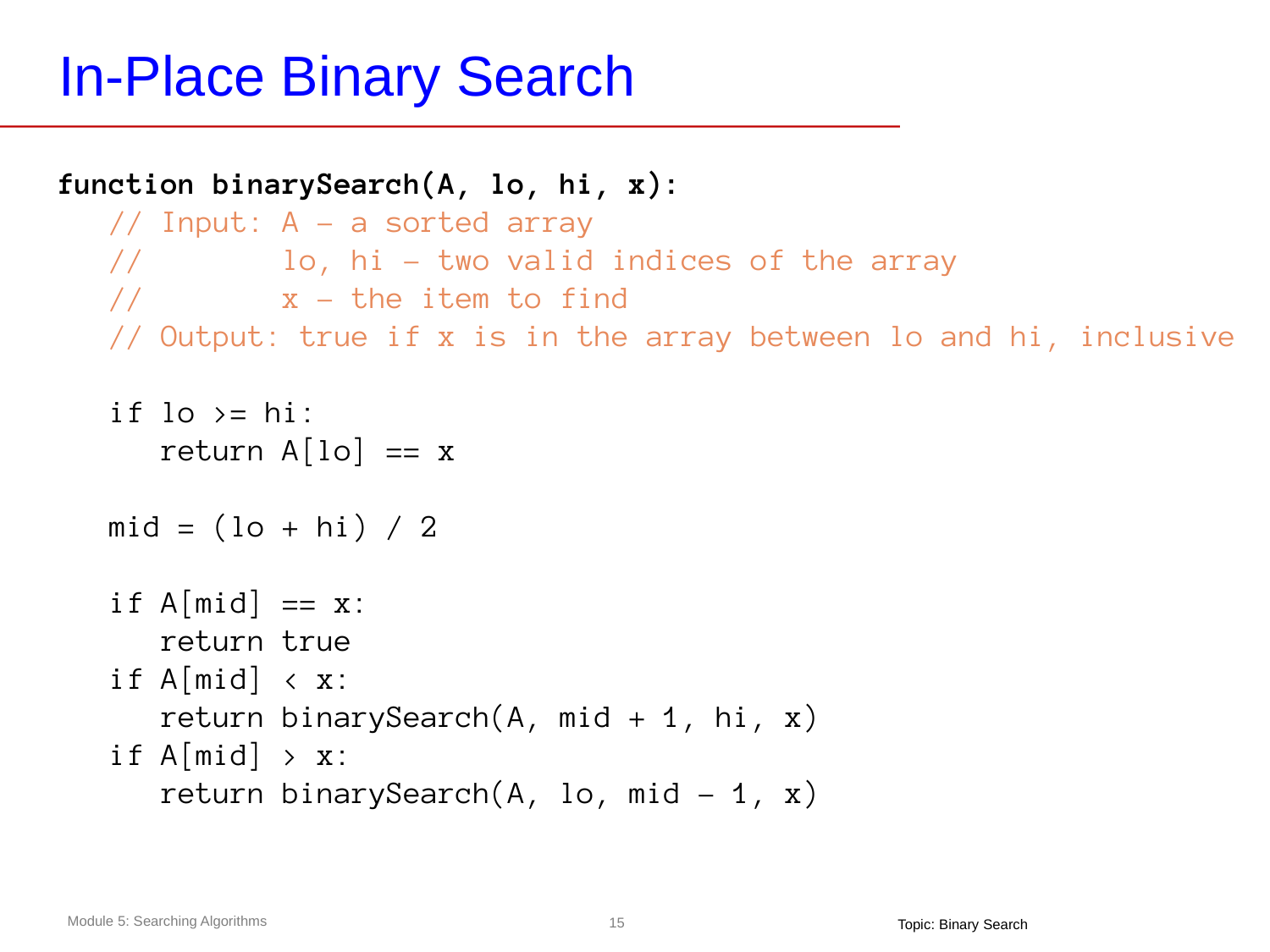

# In-Place Binary Search
function binarySearch(A, lo, hi, x):
   // Input: A – a sorted array
   //        lo, hi – two valid indices of the array
   //        x – the item to find
   // Output: true if x is in the array between lo and hi, inclusive

   if lo >= hi:
      return A[lo] == x

   mid = (lo + hi) / 2

   if A[mid] == x:
      return true
   if A[mid] < x:
      return binarySearch(A, mid + 1, hi, x)
   if A[mid] > x:
      return binarySearch(A, lo, mid – 1, x)

Topic: Binary Search